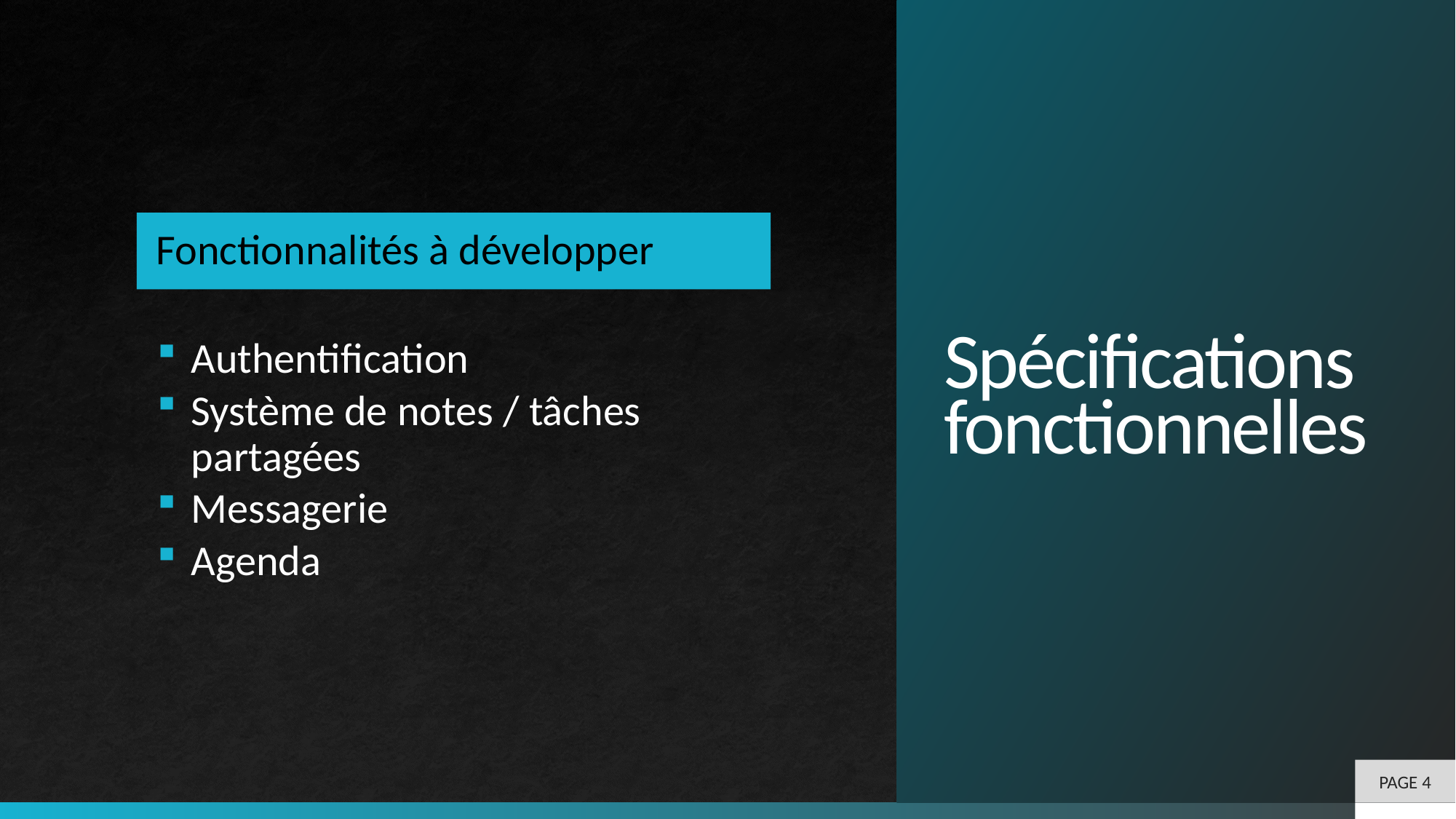

# Spécifications fonctionnelles
Authentification
Système de notes / tâches partagées
Messagerie
Agenda
Fonctionnalités à développer
PAGE 4